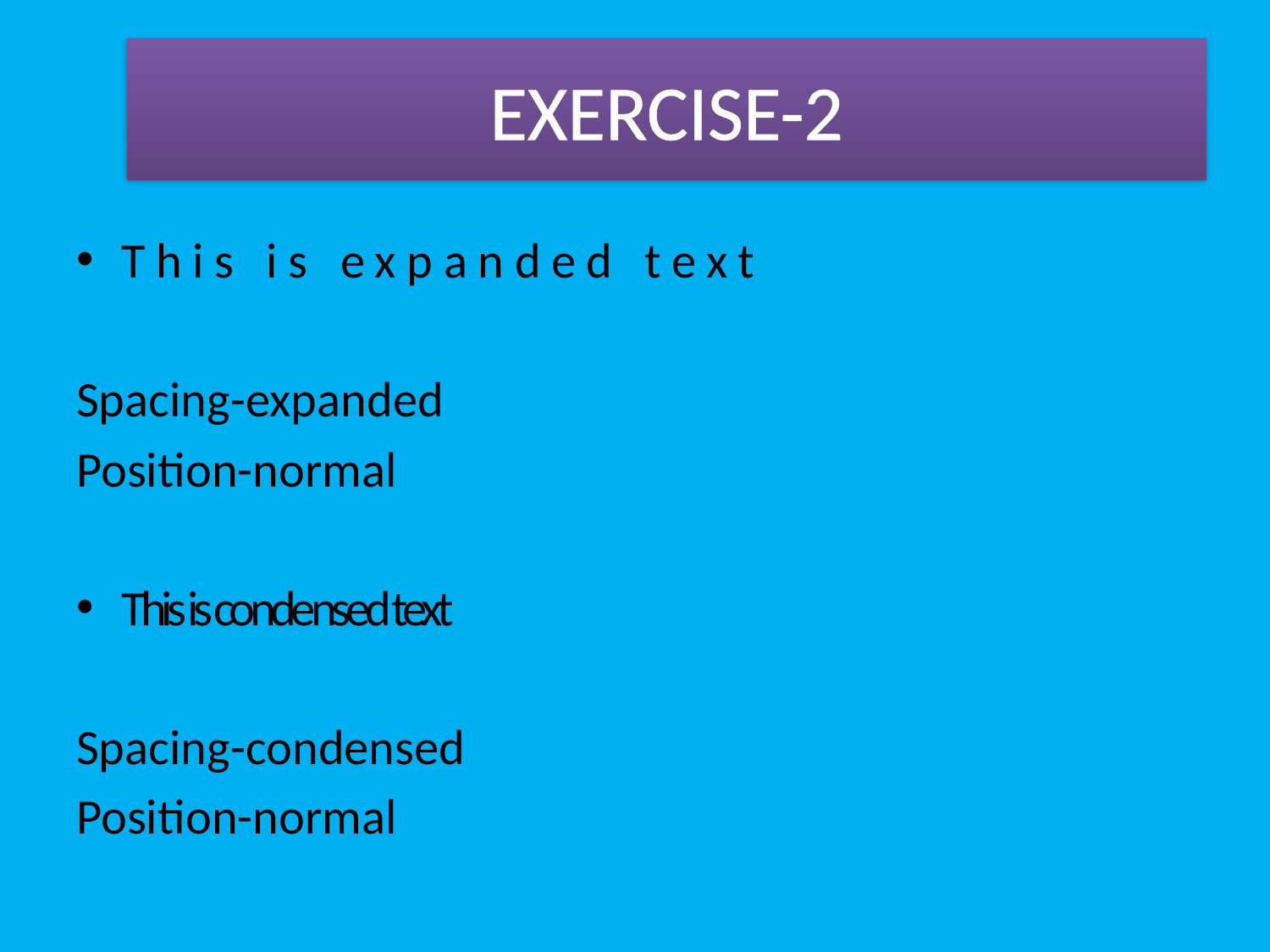

# EXERCISE-2
This is expanded text

Spacing-expanded
Position-normal

This is condensed text

Spacing-condensed
Position-normal